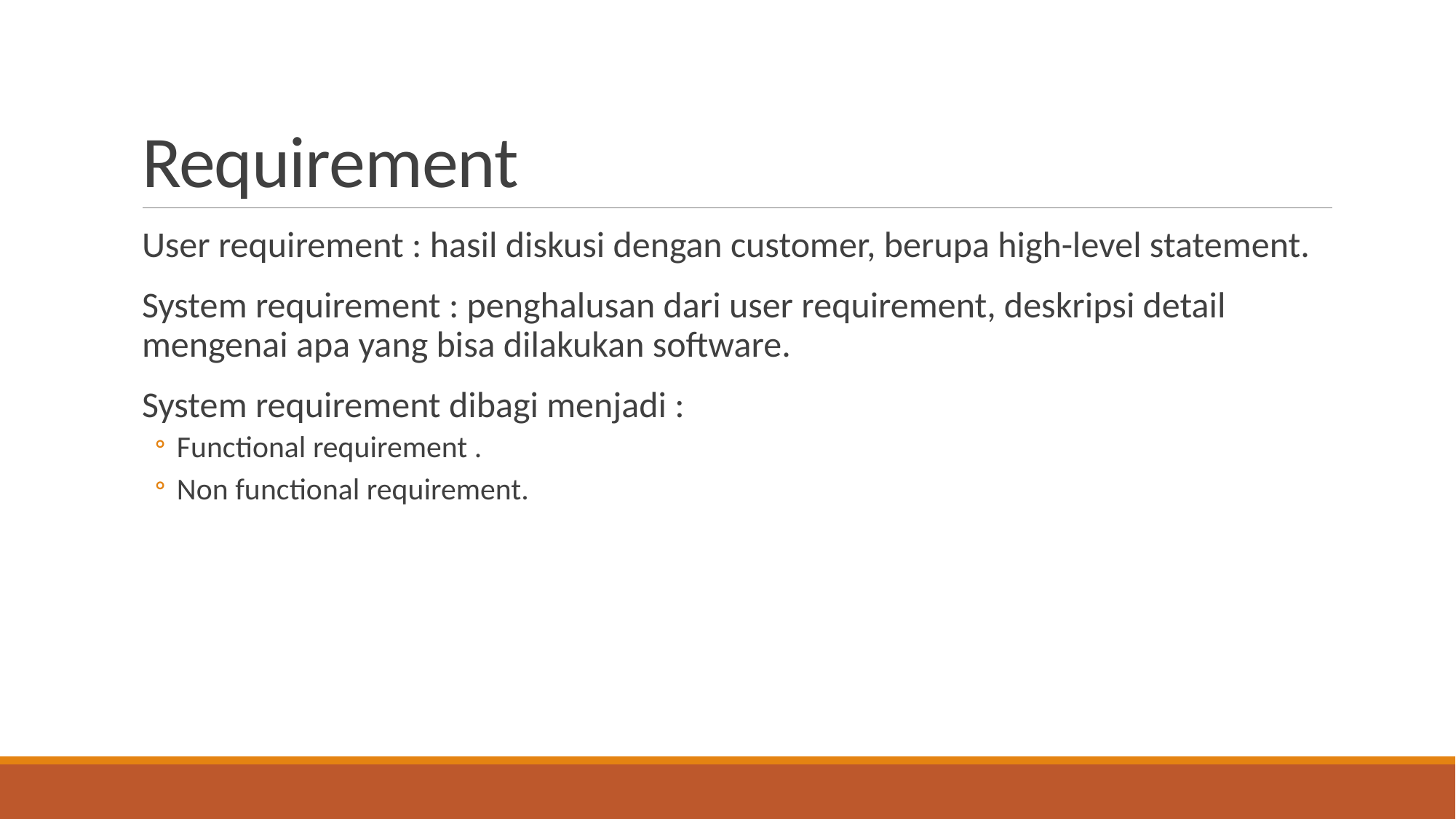

# Requirement
User requirement : hasil diskusi dengan customer, berupa high-level statement.
System requirement : penghalusan dari user requirement, deskripsi detail mengenai apa yang bisa dilakukan software.
System requirement dibagi menjadi :
Functional requirement .
Non functional requirement.